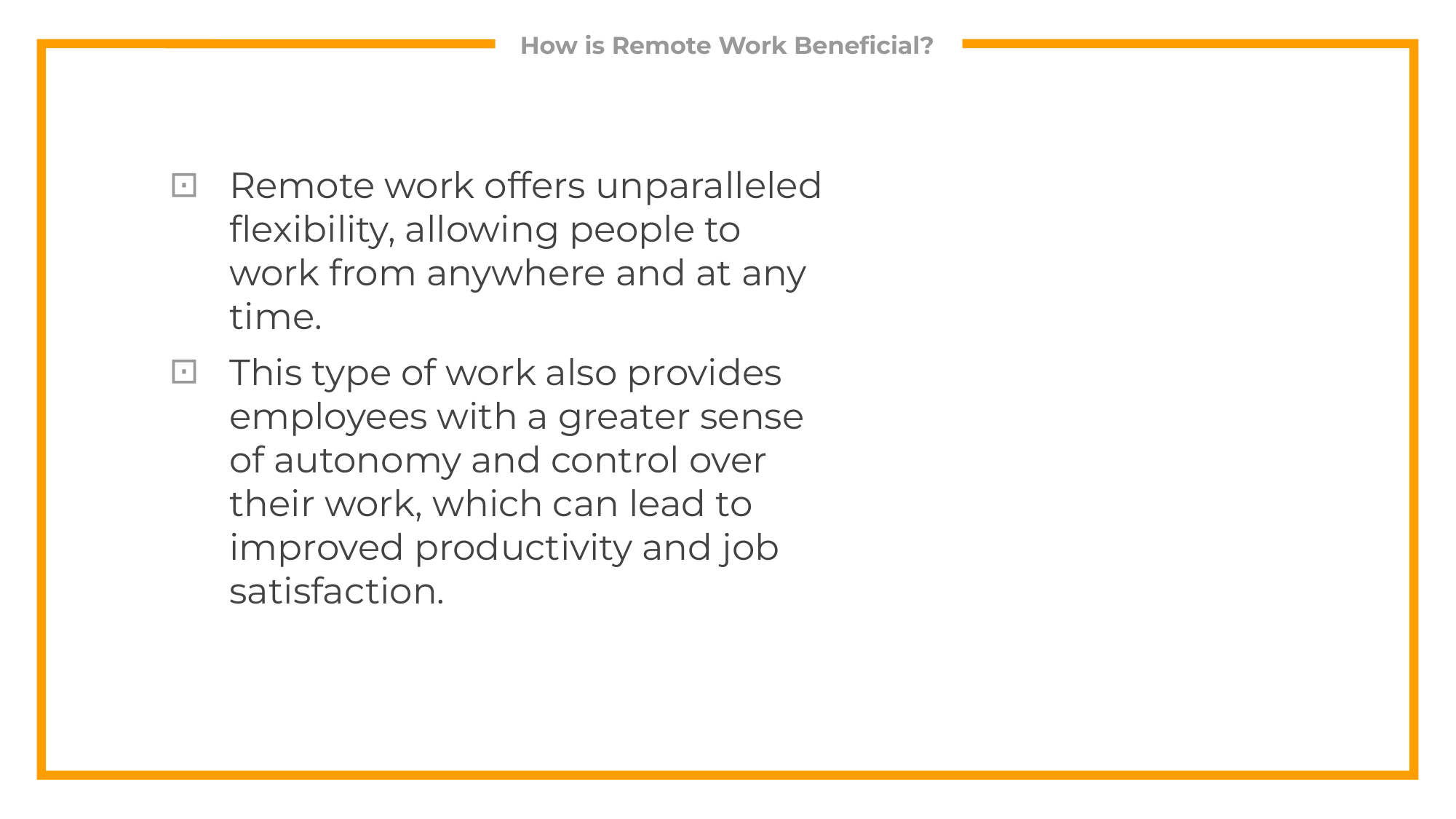

# How is Remote Work Beneficial?
Remote work offers unparalleled flexibility, allowing people to work from anywhere and at any time.
This type of work also provides employees with a greater sense of autonomy and control over their work, which can lead to improved productivity and job satisfaction.